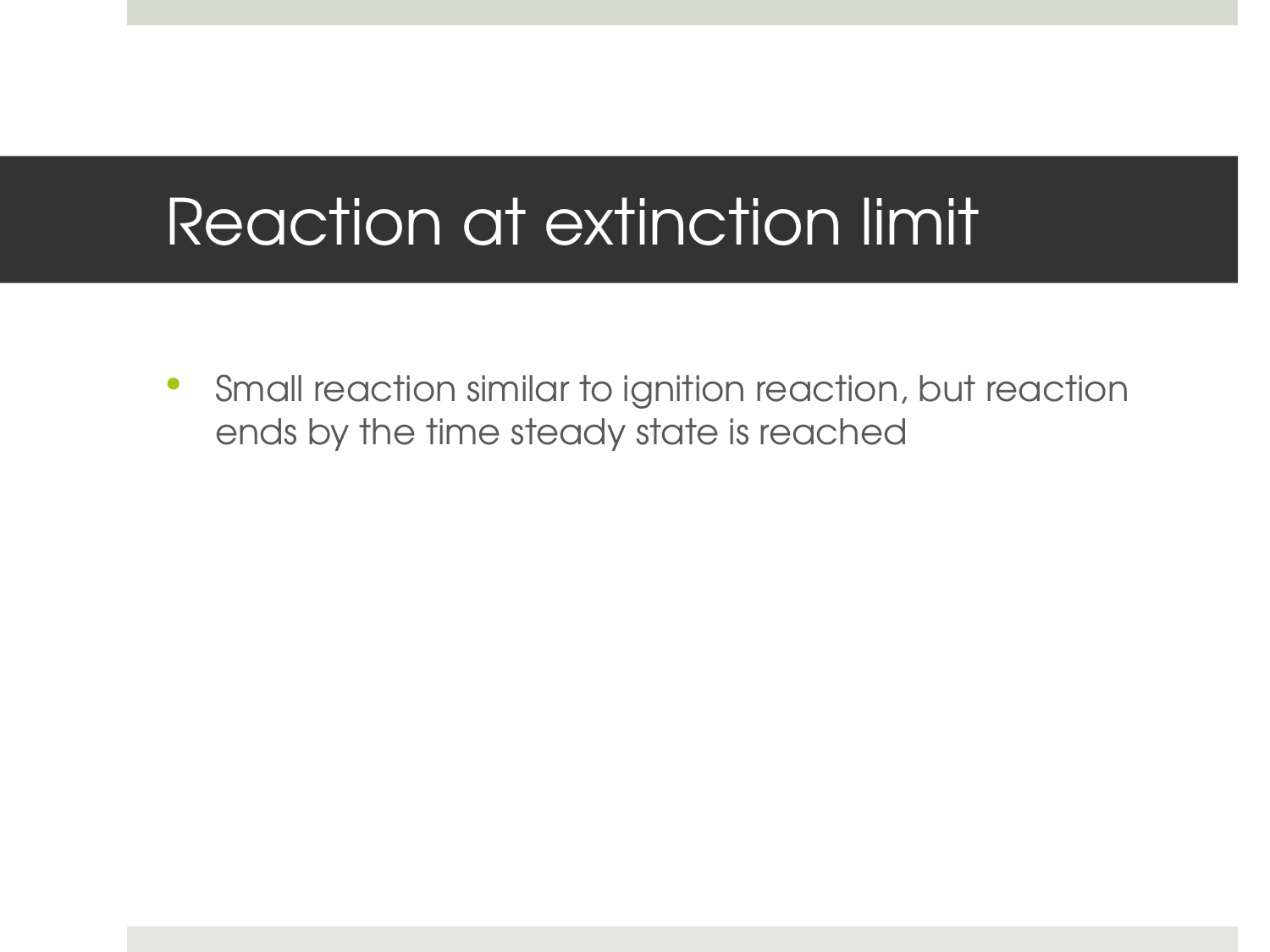

# Reaction at extinction limit
Small reaction similar to ignition reaction, but reaction ends by the time steady state is reached